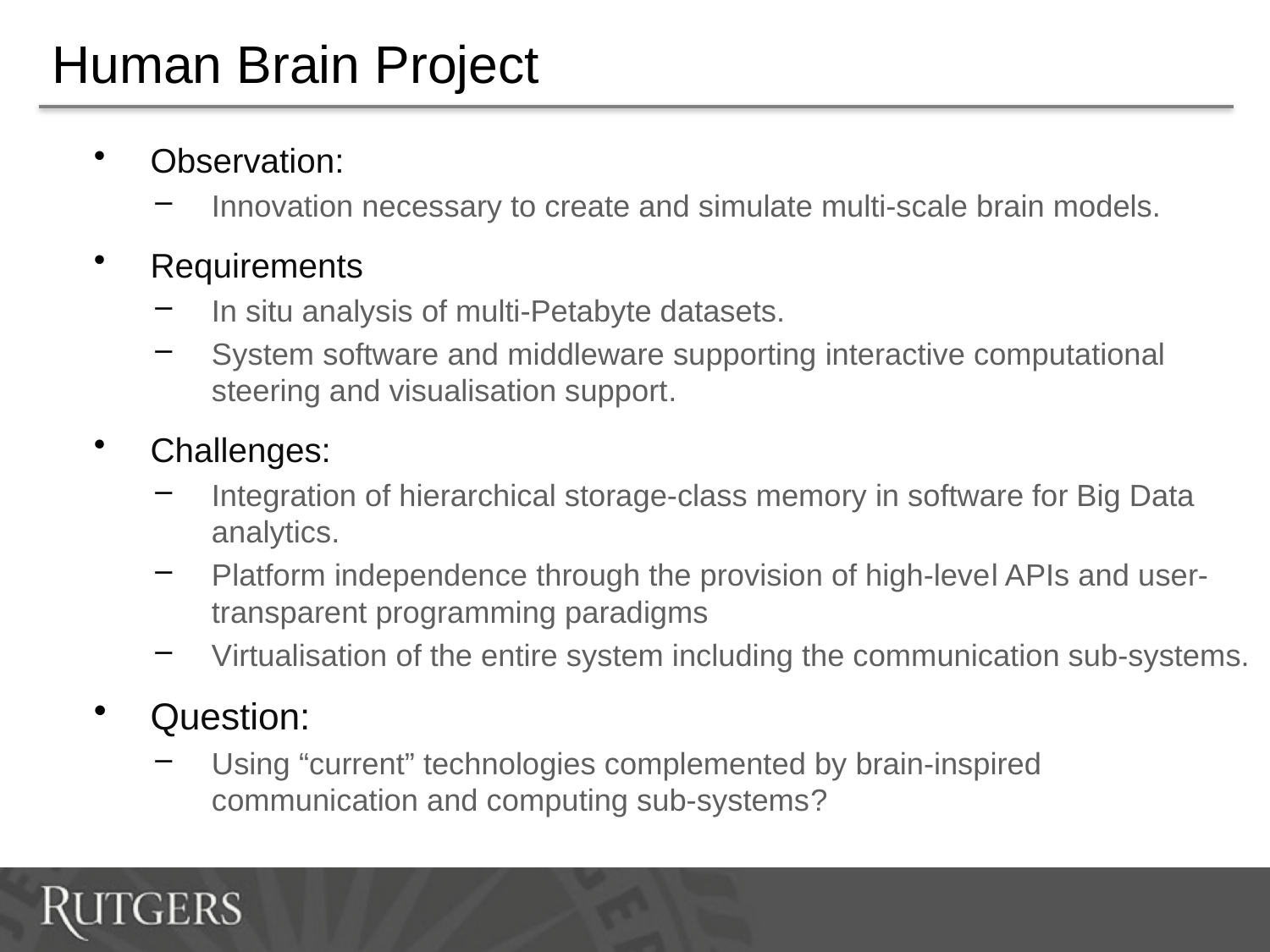

# Human Brain Project
Observation:
Innovation necessary to create and simulate multi-scale brain models.
Requirements
In situ analysis of multi-Petabyte datasets.
System software and middleware supporting interactive computational steering and visualisation support.
Challenges:
Integration of hierarchical storage-class memory in software for Big Data analytics.
Platform independence through the provision of high-level APIs and user-transparent programming paradigms
Virtualisation of the entire system including the communication sub-systems.
Question:
Using “current” technologies complemented by brain-inspired communication and computing sub-systems?